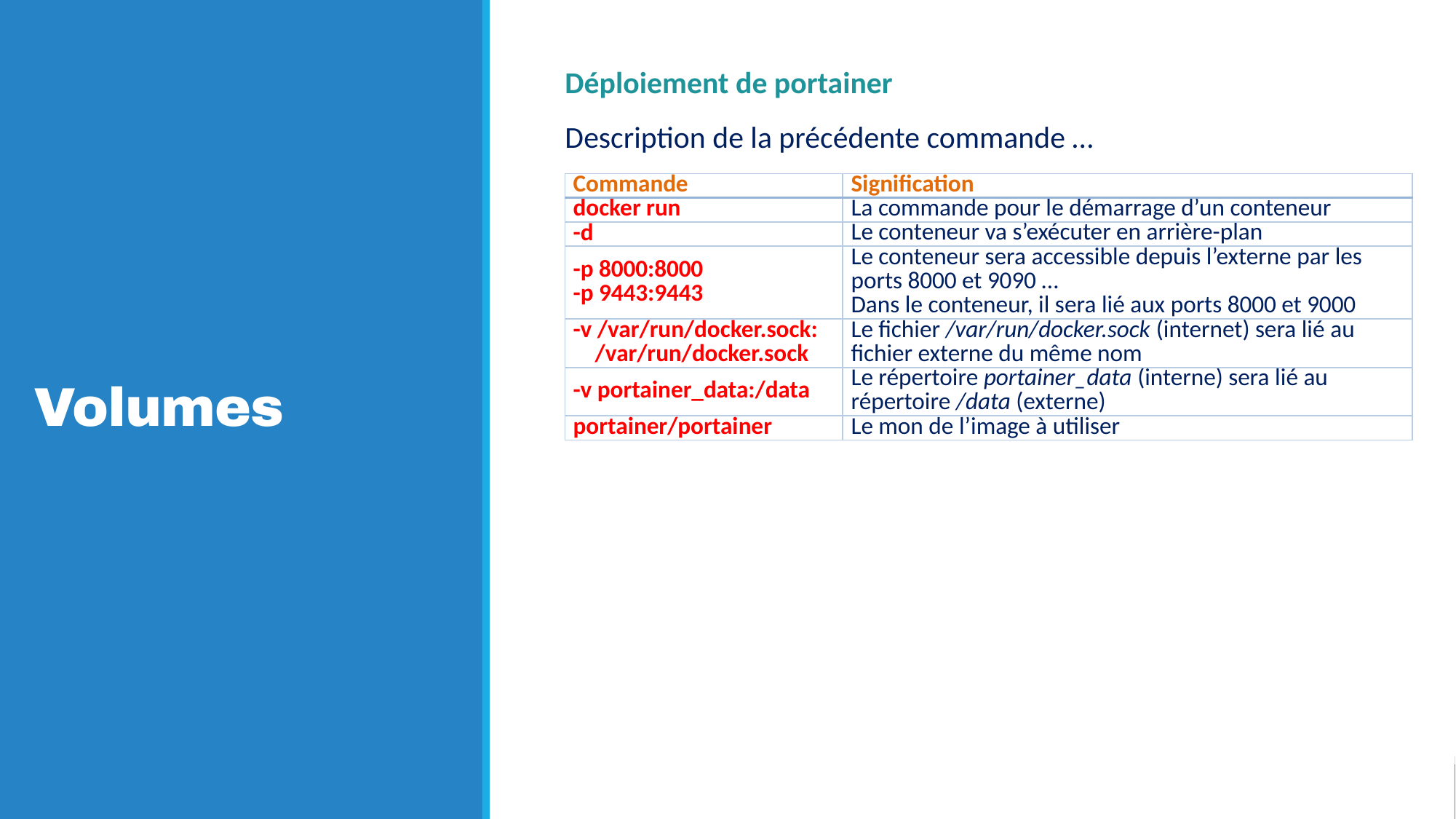

# Volumes
Déploiement de portainer
Description de la précédente commande …

| Commande | Signification |
| --- | --- |
| docker run | La commande pour le démarrage d’un conteneur |
| -d | Le conteneur va s’exécuter en arrière-plan |
| -p 8000:8000 -p 9443:9443 | Le conteneur sera accessible depuis l’externe par les ports 8000 et 9090 … Dans le conteneur, il sera lié aux ports 8000 et 9000 |
| -v /var/run/docker.sock: /var/run/docker.sock | Le fichier /var/run/docker.sock (internet) sera lié au fichier externe du même nom |
| -v portainer\_data:/data | Le répertoire portainer\_data (interne) sera lié au répertoire /data (externe) |
| portainer/portainer | Le mon de l’image à utiliser |